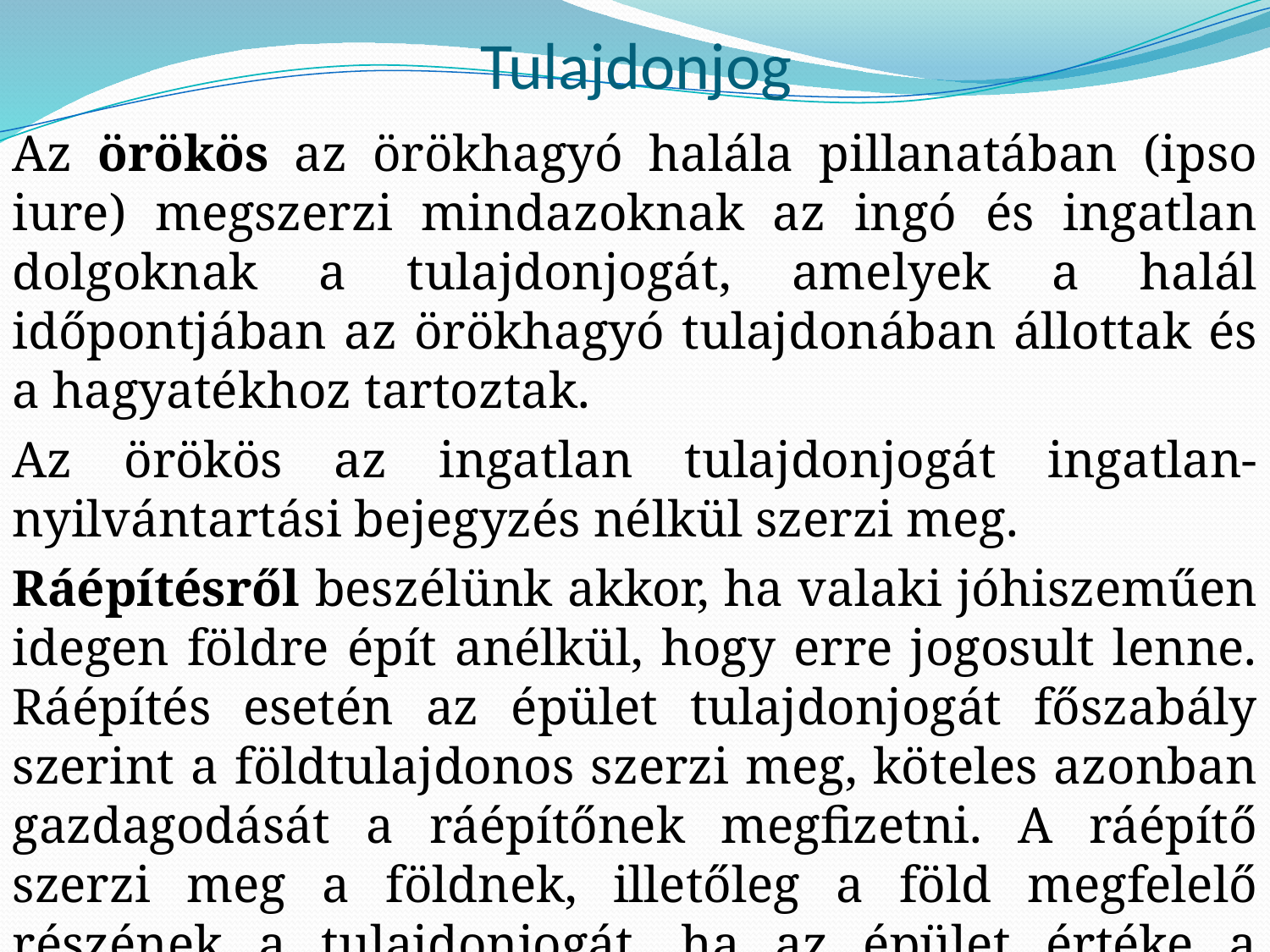

# Tulajdonjog
Az örökös az örökhagyó halála pillanatában (ipso iure) megszerzi mindazoknak az ingó és ingatlan dolgoknak a tulajdonjogát, amelyek a halál időpontjában az örökhagyó tulajdonában állottak és a hagyatékhoz tartoztak.
Az örökös az ingatlan tulajdonjogát ingatlan-nyilvántartási bejegyzés nélkül szerzi meg.
Ráépítésről beszélünk akkor, ha valaki jóhiszeműen idegen földre épít anélkül, hogy erre jogosult lenne. Ráépítés esetén az épület tulajdonjogát főszabály szerint a földtulajdonos szerzi meg, köteles azonban gazdagodását a ráépítőnek megfizetni. A ráépítő szerzi meg a földnek, illetőleg a föld megfelelő részének a tulajdonjogát, ha az épület értéke a földnek értékét lényegesen meghaladja.